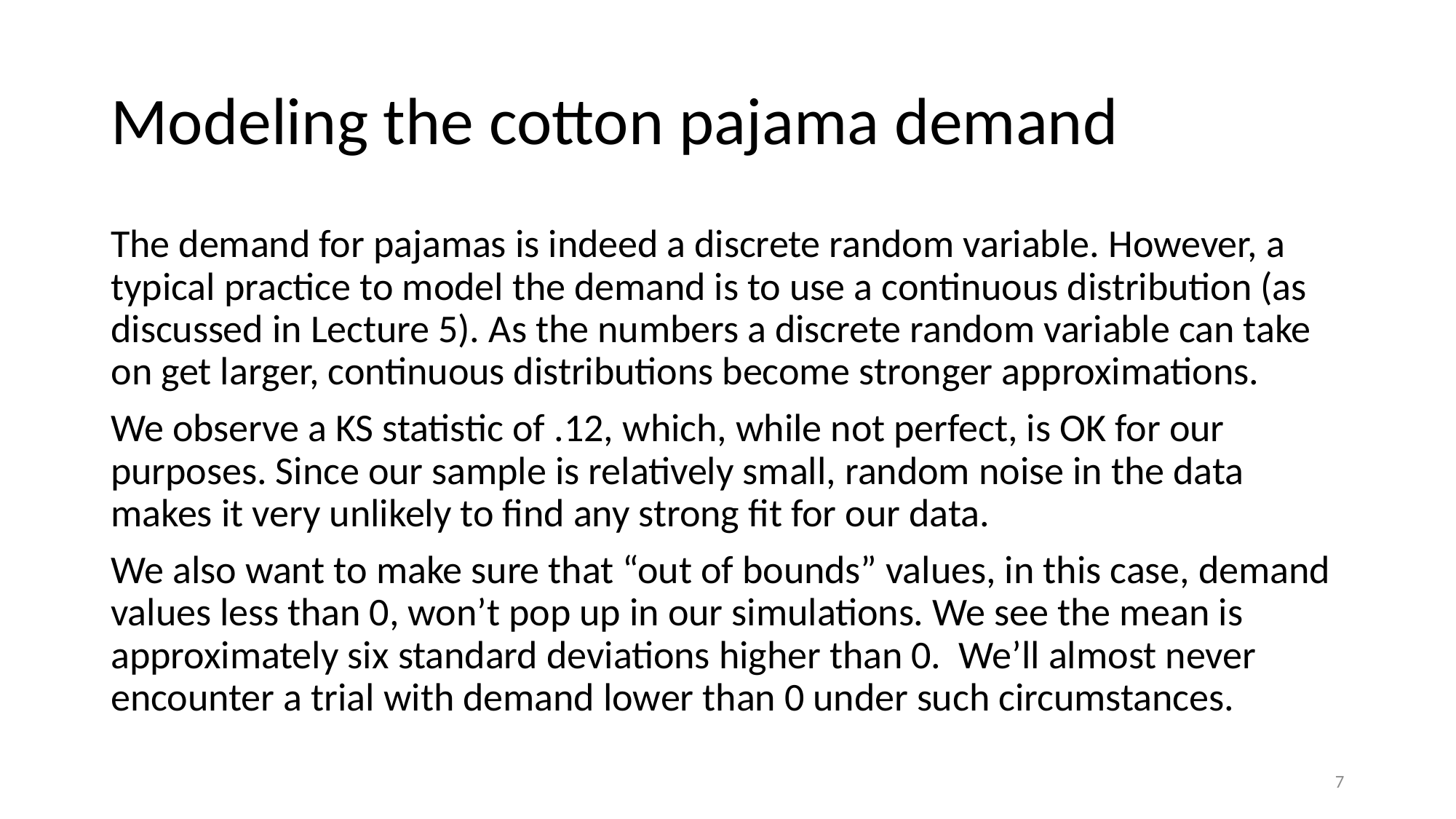

# Modeling the cotton pajama demand
The demand for pajamas is indeed a discrete random variable. However, a typical practice to model the demand is to use a continuous distribution (as discussed in Lecture 5). As the numbers a discrete random variable can take on get larger, continuous distributions become stronger approximations.
We observe a KS statistic of .12, which, while not perfect, is OK for our purposes. Since our sample is relatively small, random noise in the data makes it very unlikely to find any strong fit for our data.
We also want to make sure that “out of bounds” values, in this case, demand values less than 0, won’t pop up in our simulations. We see the mean is approximately six standard deviations higher than 0.  We’ll almost never encounter a trial with demand lower than 0 under such circumstances.

7